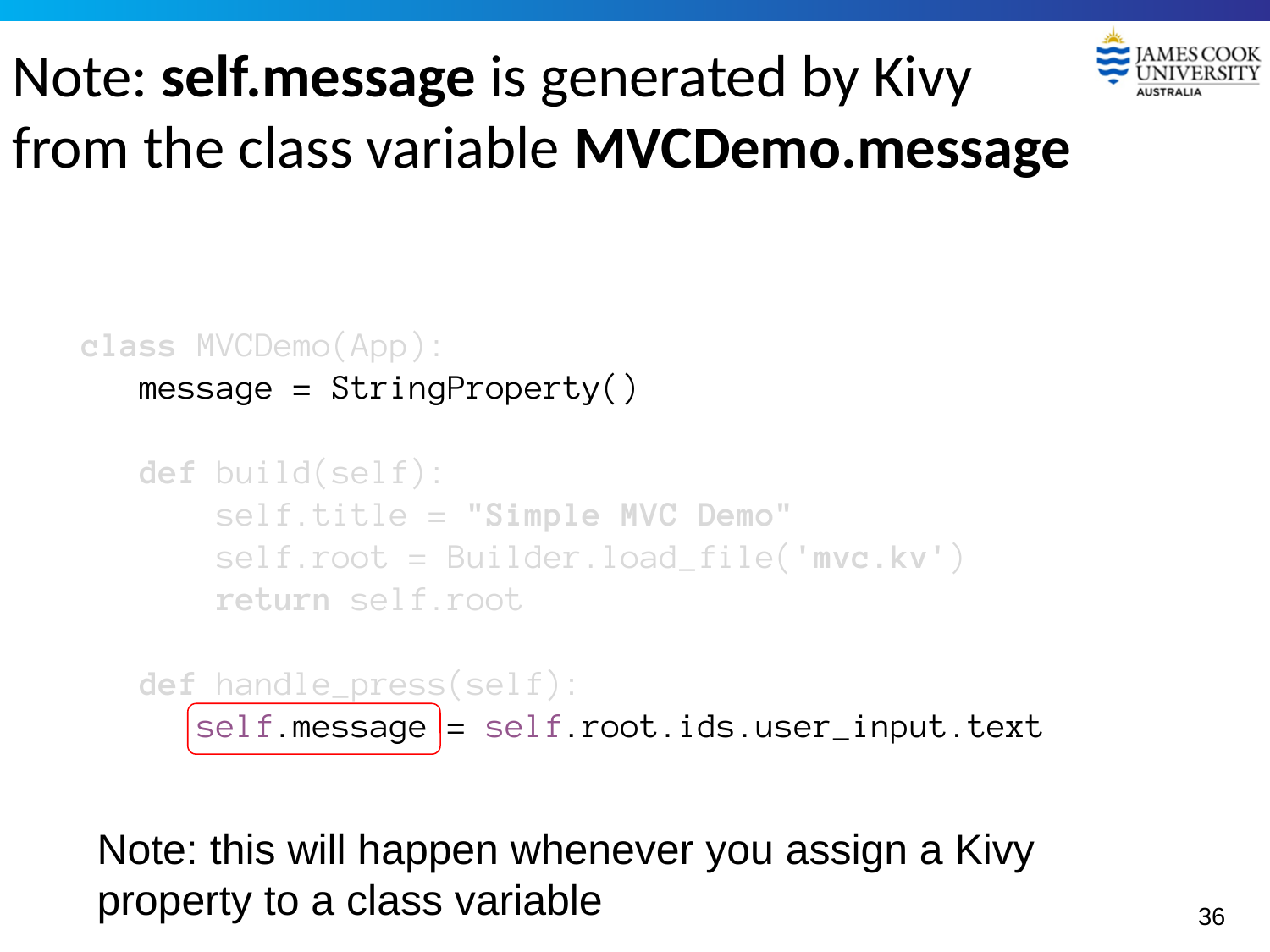

# Note: self.message is generated by Kivy from the class variable MVCDemo.message
class MVCDemo(App):
   message = StringProperty()

   def build(self):
       self.title = "Simple MVC Demo"
       self.root = Builder.load_file('mvc.kv')
       return self.root

   def handle_press(self):
      self.message = self.root.ids.user_input.text

Note: this will happen whenever you assign a Kivy property to a class variable
36